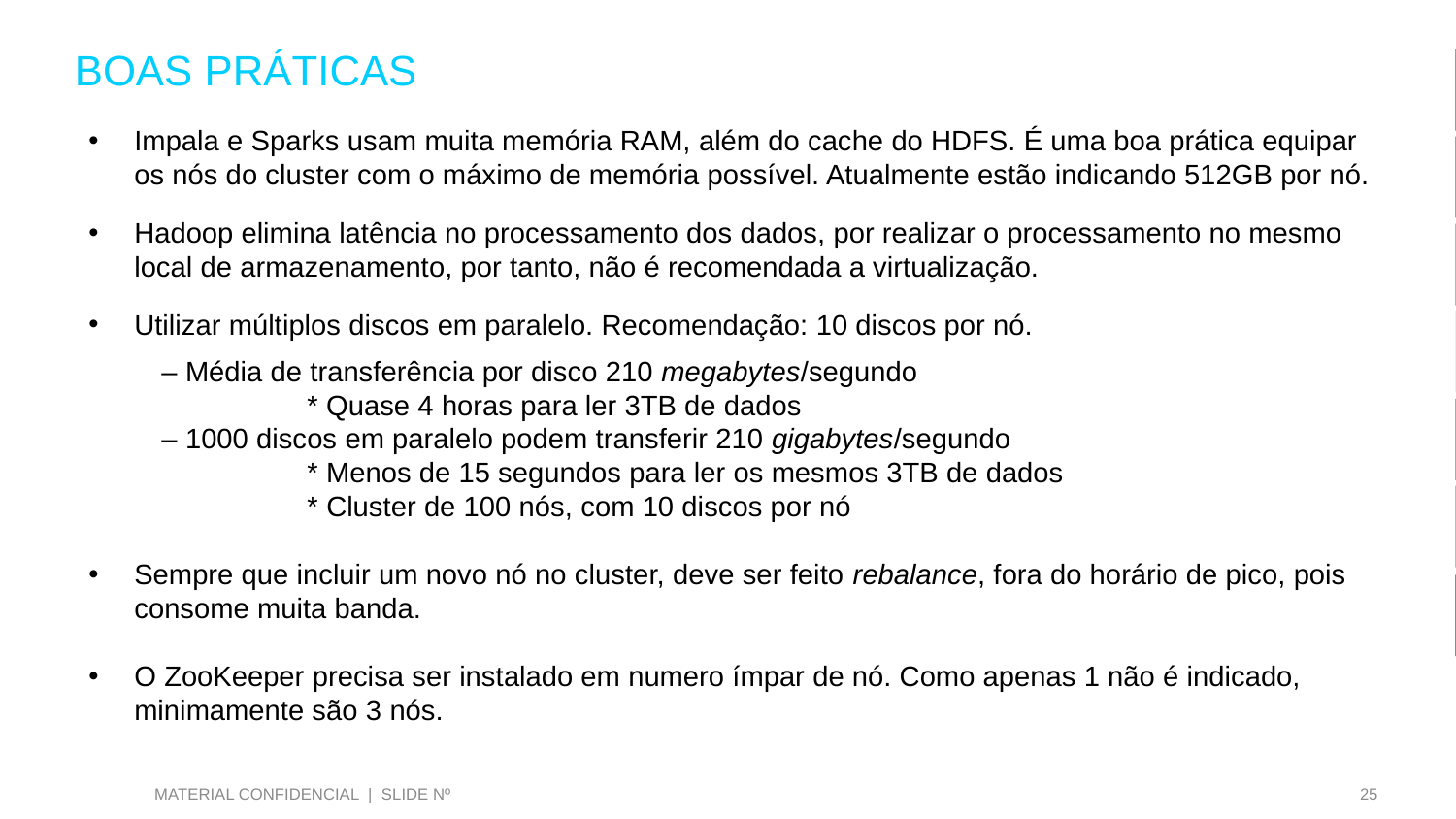

# BOAS PRÁTICAS
Impala e Sparks usam muita memória RAM, além do cache do HDFS. É uma boa prática equipar os nós do cluster com o máximo de memória possível. Atualmente estão indicando 512GB por nó.
Hadoop elimina latência no processamento dos dados, por realizar o processamento no mesmo local de armazenamento, por tanto, não é recomendada a virtualização.
Utilizar múltiplos discos em paralelo. Recomendação: 10 discos por nó.
– Média de transferência por disco 210 megabytes/segundo
	* Quase 4 horas para ler 3TB de dados
– 1000 discos em paralelo podem transferir 210 gigabytes/segundo
	* Menos de 15 segundos para ler os mesmos 3TB de dados
	* Cluster de 100 nós, com 10 discos por nó

Sempre que incluir um novo nó no cluster, deve ser feito rebalance, fora do horário de pico, pois consome muita banda.

O ZooKeeper precisa ser instalado em numero ímpar de nó. Como apenas 1 não é indicado, minimamente são 3 nós.

MATERIAL CONFIDENCIAL  |  SLIDE Nº
25